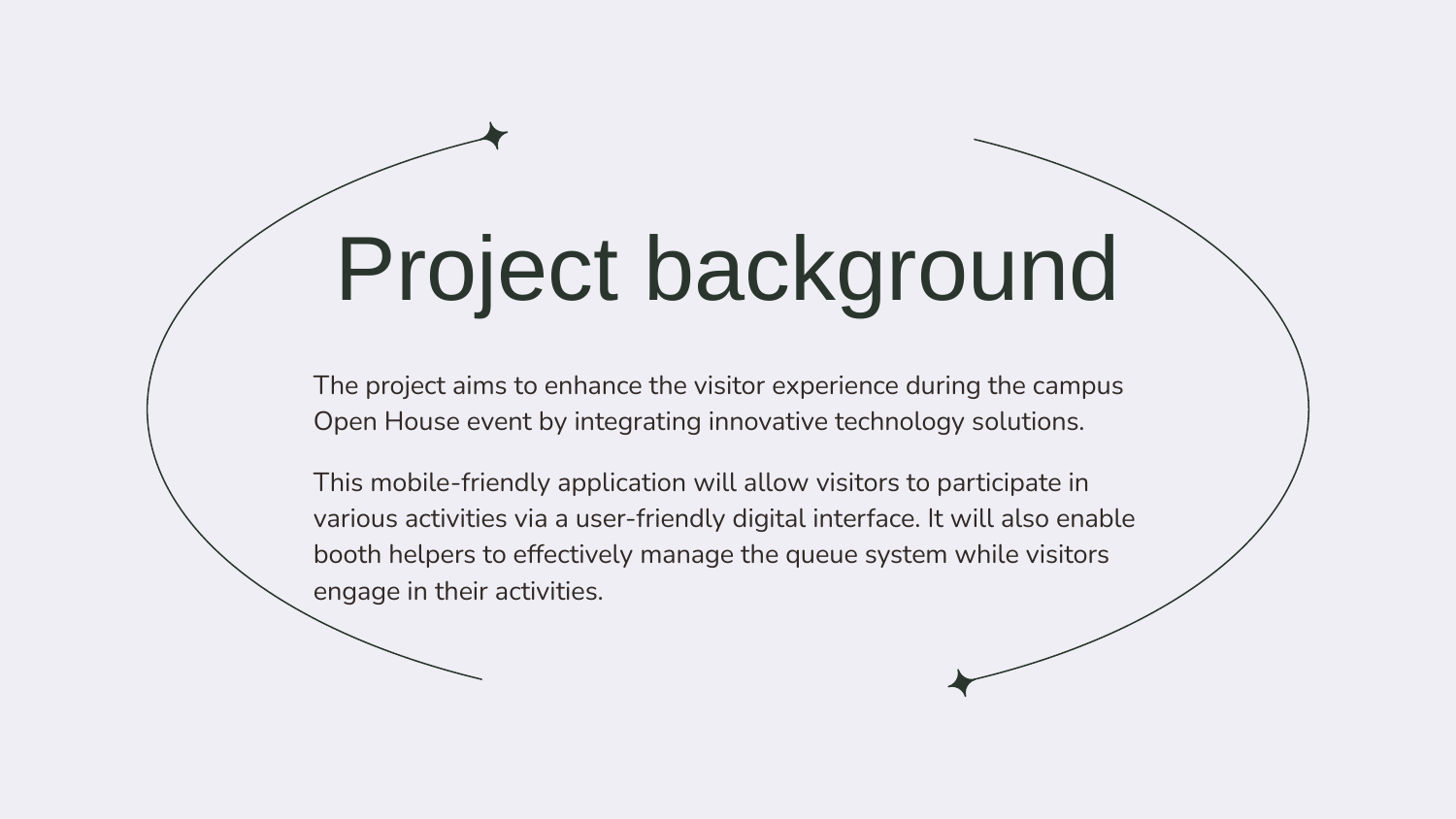

# Project background
The project aims to enhance the visitor experience during the campus Open House event by integrating innovative technology solutions.
This mobile-friendly application will allow visitors to participate in various activities via a user-friendly digital interface. It will also enable booth helpers to effectively manage the queue system while visitors engage in their activities.